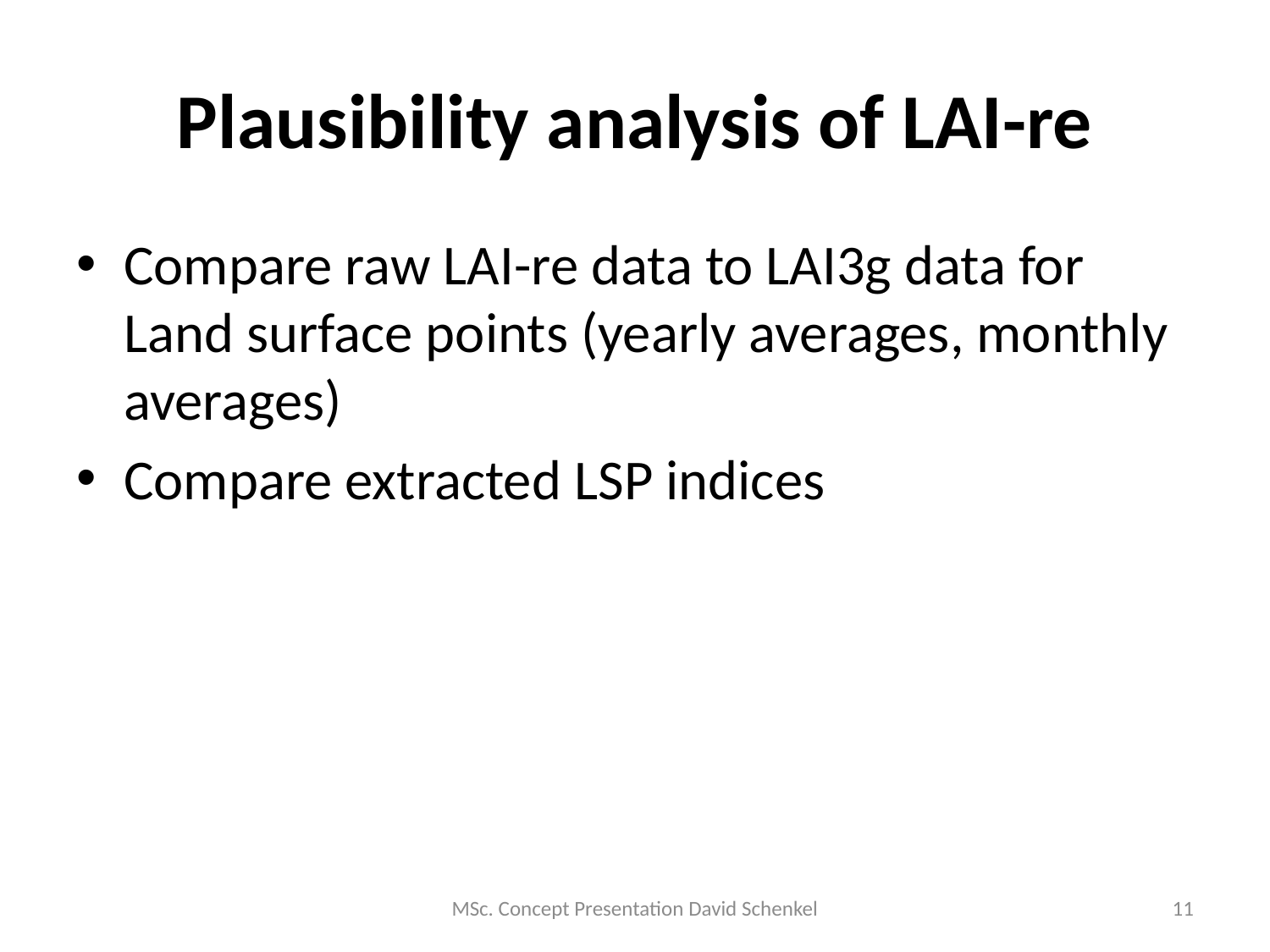

# Plausibility analysis of LAI-re
Compare raw LAI-re data to LAI3g data for Land surface points (yearly averages, monthly averages)
Compare extracted LSP indices
MSc. Concept Presentation David Schenkel
11